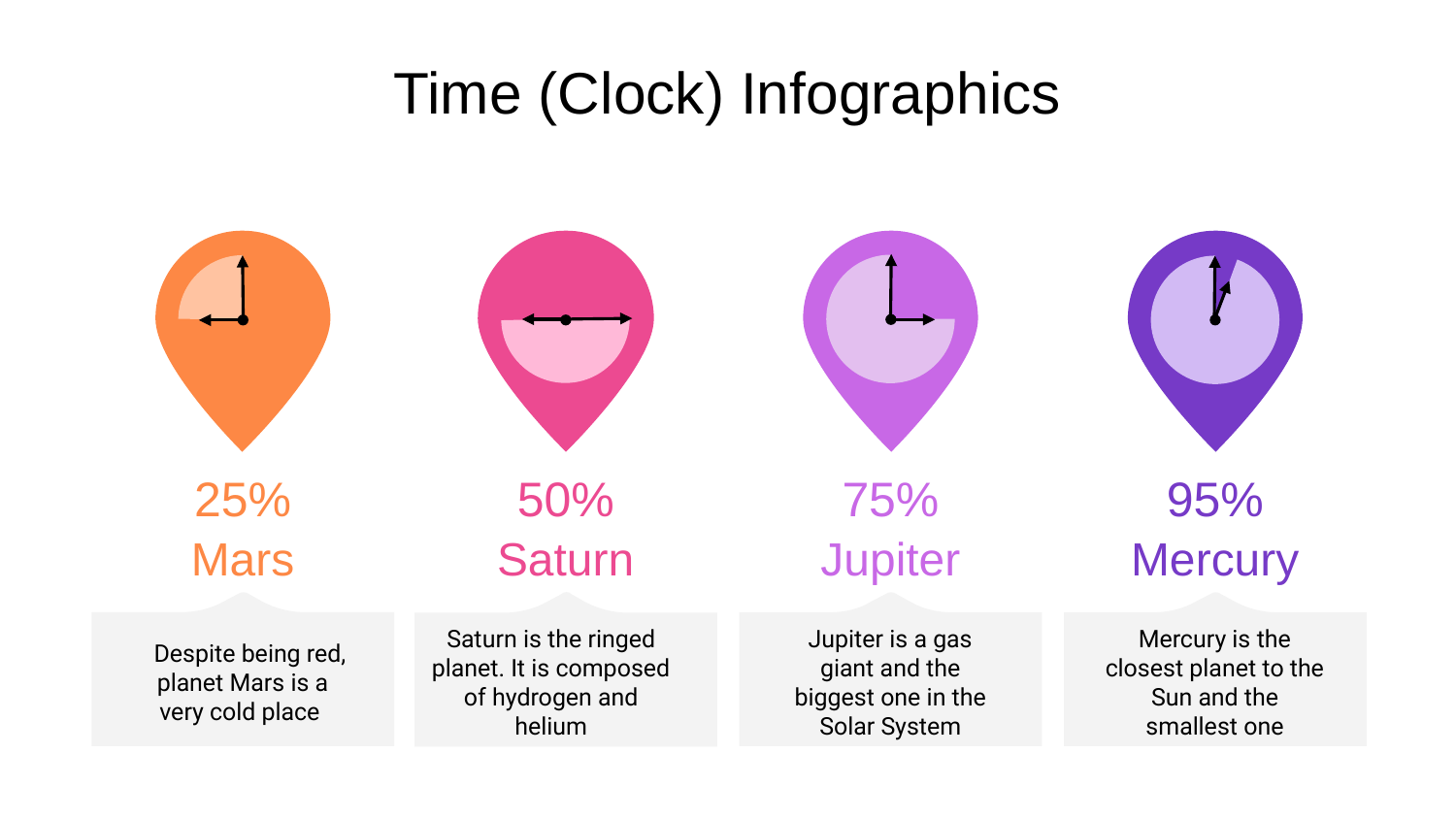

# Time (Clock) Infographics

25%
50%
75%
95%

Mercury
Mars
Saturn
Jupiter
Mercury is the closest planet to the Sun and the smallest one
Saturn is the ringed planet. It is composed of hydrogen and helium
Jupiter is a gas giant and the biggest one in the Solar System
Despite being red, planet Mars is a very cold place